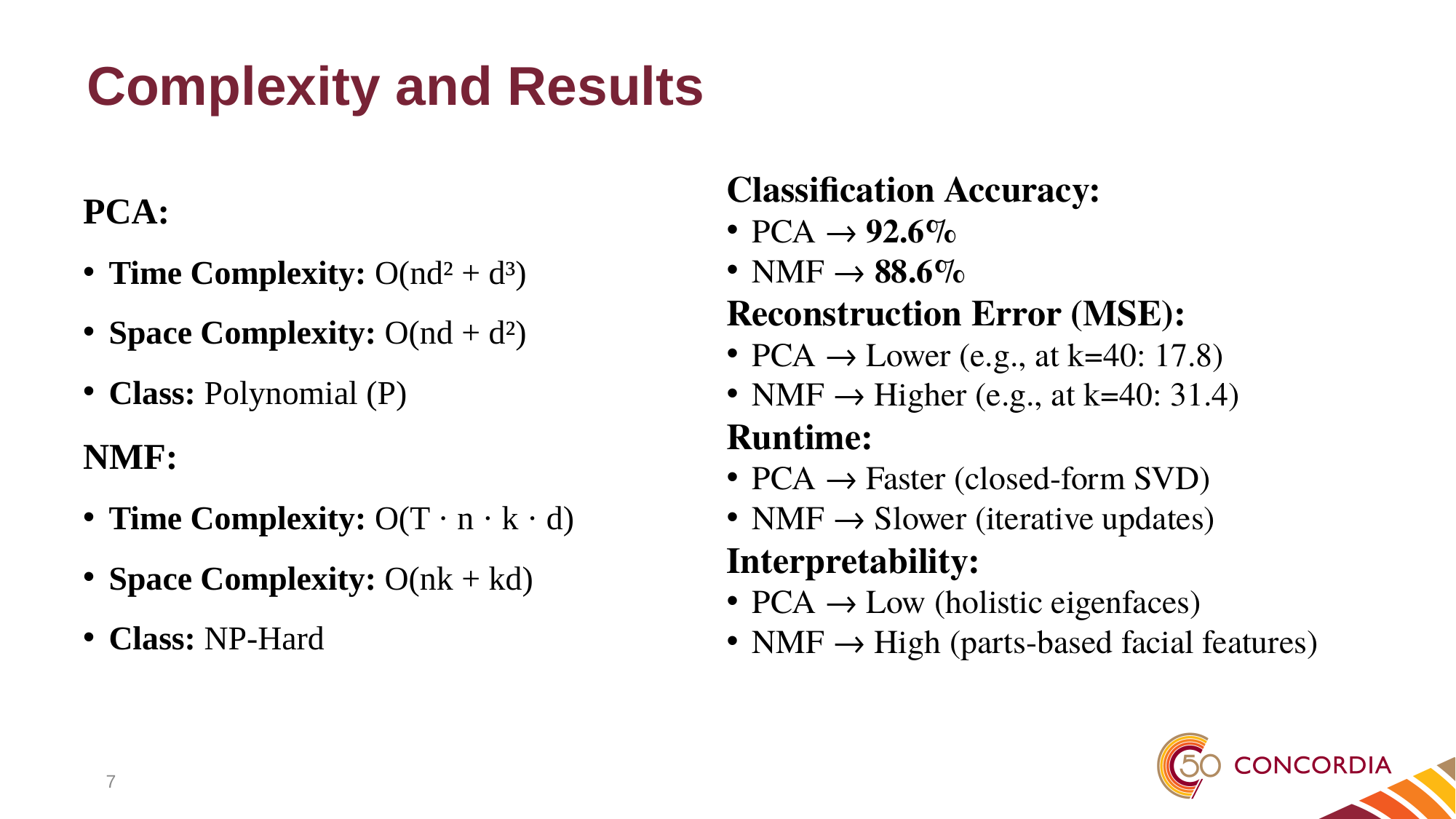

# Complexity and Results
PCA:
Time Complexity: O(nd² + d³)
Space Complexity: O(nd + d²)
Class: Polynomial (P)
NMF:
Time Complexity: O(T · n · k · d)
Space Complexity: O(nk + kd)
Class: NP-Hard

Classification Accuracy:
PCA → 92.6%
NMF → 88.6%
Reconstruction Error (MSE):
PCA → Lower (e.g., at k=40: 17.8)
NMF → Higher (e.g., at k=40: 31.4)
Runtime:
PCA → Faster (closed-form SVD)
NMF → Slower (iterative updates)
Interpretability:
PCA → Low (holistic eigenfaces)
NMF → High (parts-based facial features)

7